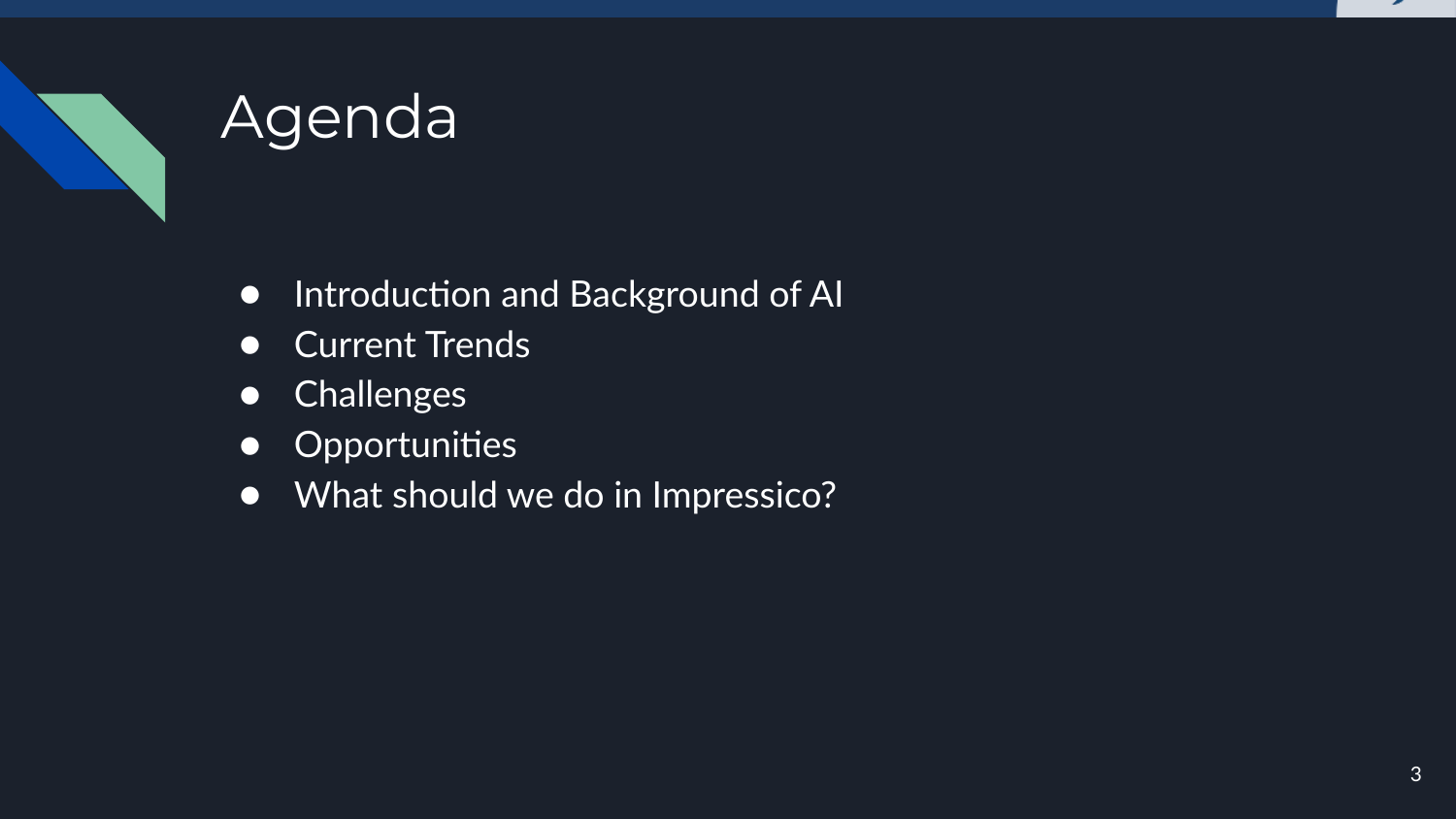

# Agenda
Introduction and Background of AI
Current Trends
Challenges
Opportunities
What should we do in Impressico?
3